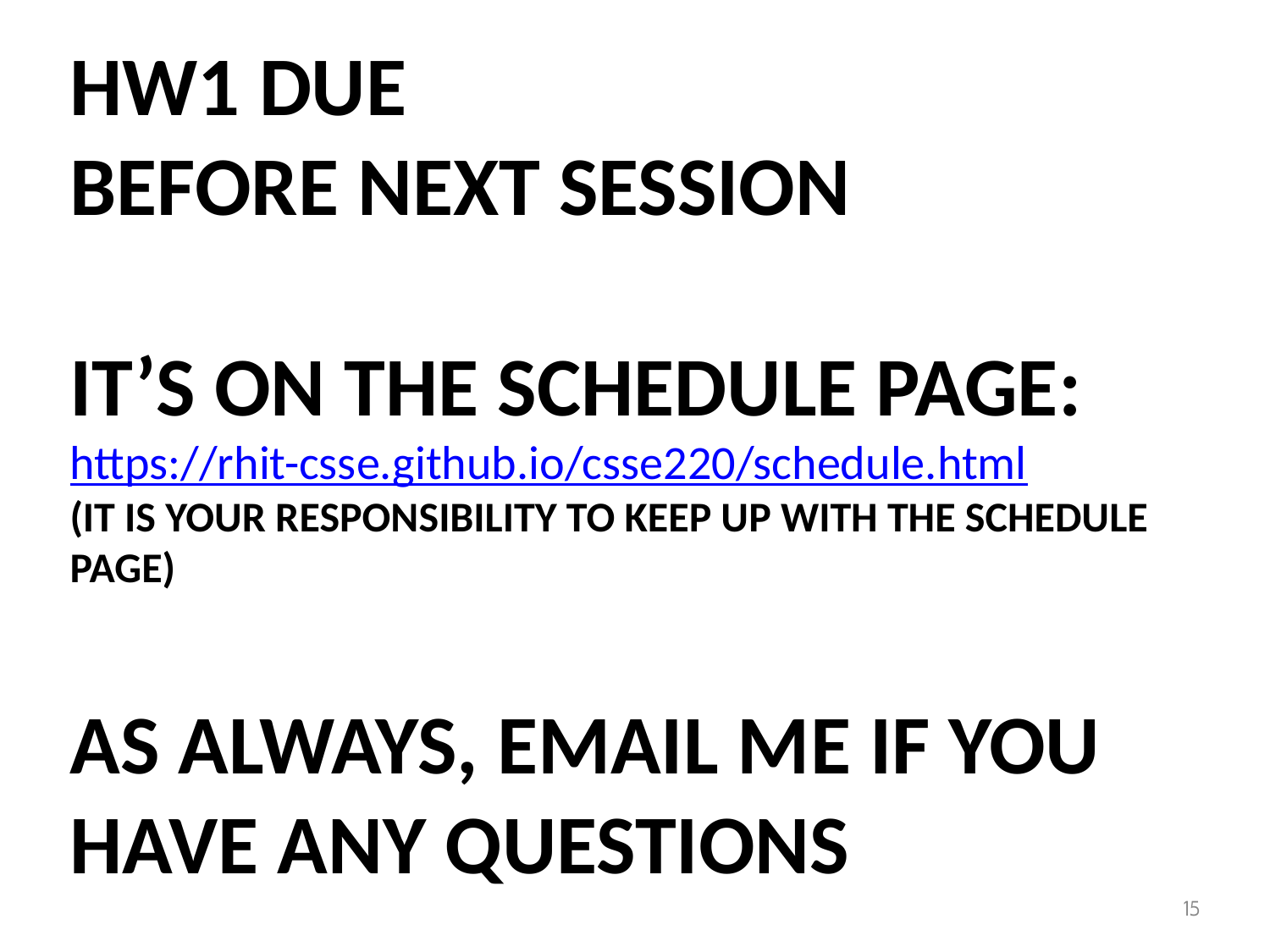

# HW1 Due Before Next Session It’s on the schedule page: https://rhit-csse.github.io/csse220/schedule.html (It is your responsibility to keep up with the schedule page) As always, email me if you have any questions
15